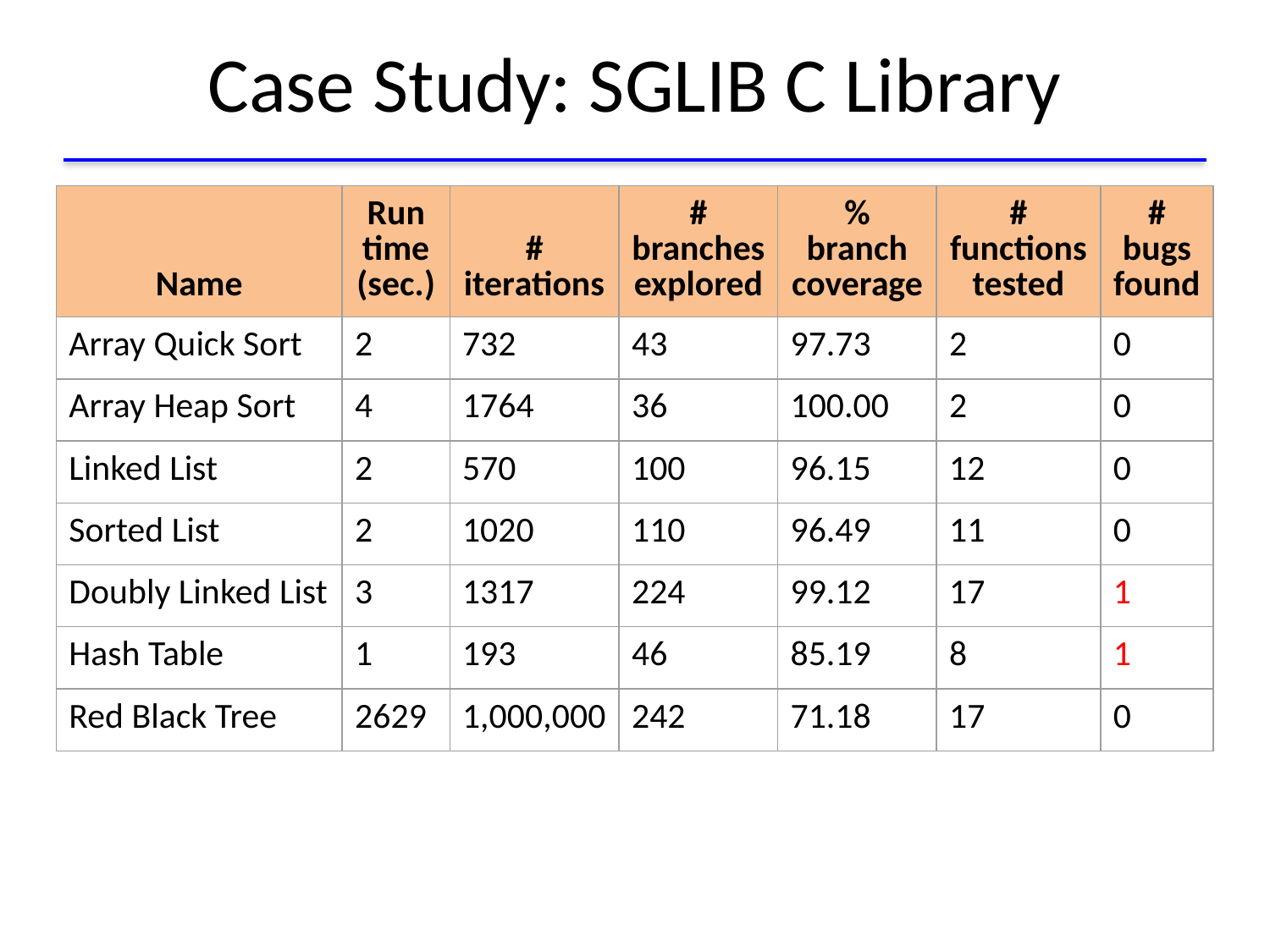

# Case Study: SGLIB C Library
| Name | Run time (sec.) | # iterations | # branches explored | % branch coverage | # functions tested | # bugs found |
| --- | --- | --- | --- | --- | --- | --- |
| Array Quick Sort | 2 | 732 | 43 | 97.73 | 2 | 0 |
| Array Heap Sort | 4 | 1764 | 36 | 100.00 | 2 | 0 |
| Linked List | 2 | 570 | 100 | 96.15 | 12 | 0 |
| Sorted List | 2 | 1020 | 110 | 96.49 | 11 | 0 |
| Doubly Linked List | 3 | 1317 | 224 | 99.12 | 17 | 1 |
| Hash Table | 1 | 193 | 46 | 85.19 | 8 | 1 |
| Red Black Tree | 2629 | 1,000,000 | 242 | 71.18 | 17 | 0 |